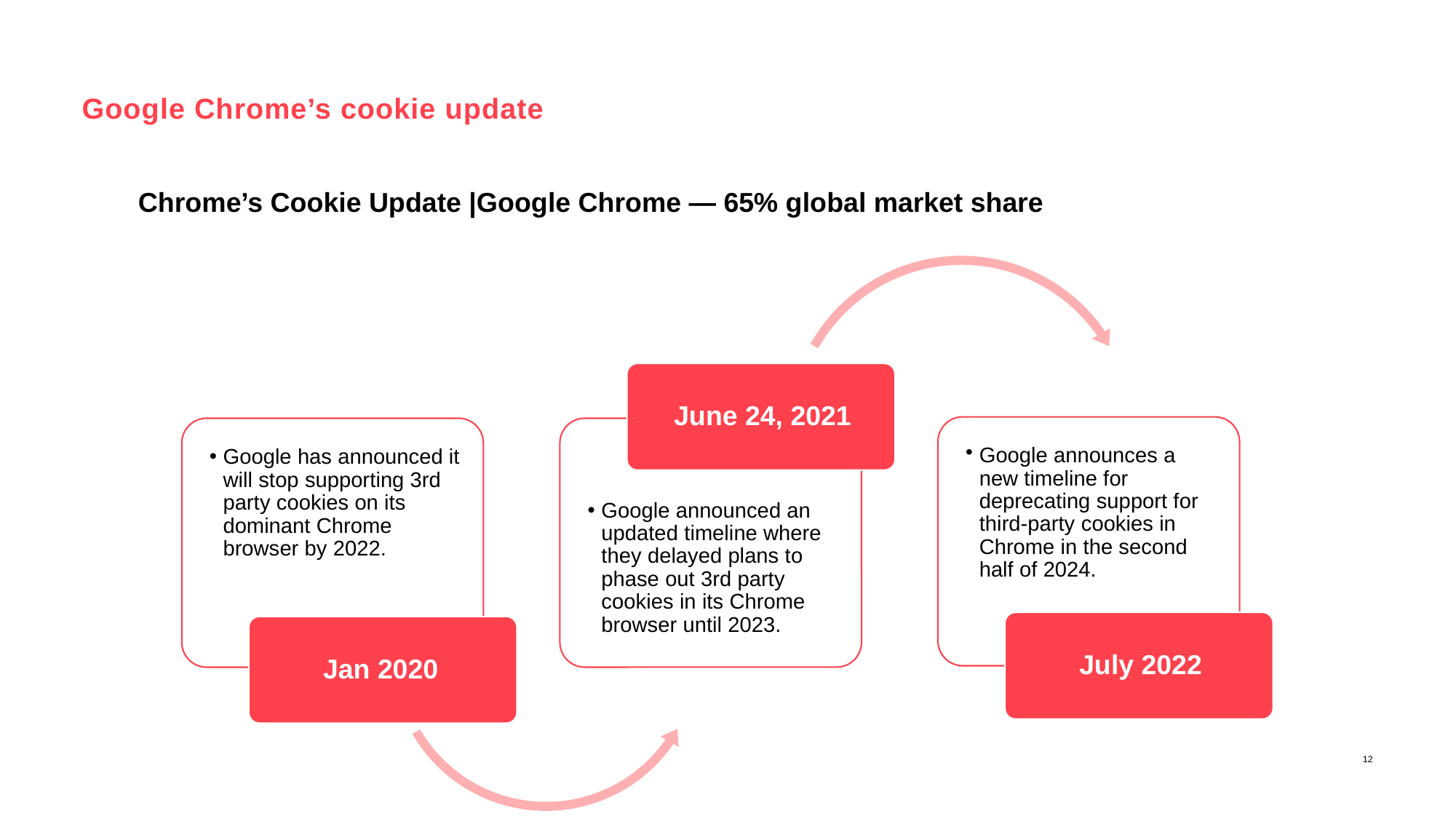

# Google Chrome’s cookie update
Chrome’s Cookie Update |Google Chrome — 65% global market share

Google has announced it will stop supporting 3rd party cookies on its dominant Chrome browser by 2022.
Jan 2020
Google announced an updated timeline where they delayed plans to phase out 3rd party cookies in its Chrome browser until 2023.
June 24, 2021
Google announces a new timeline for deprecating support for third-party cookies in Chrome in the second half of 2024.

July 2022